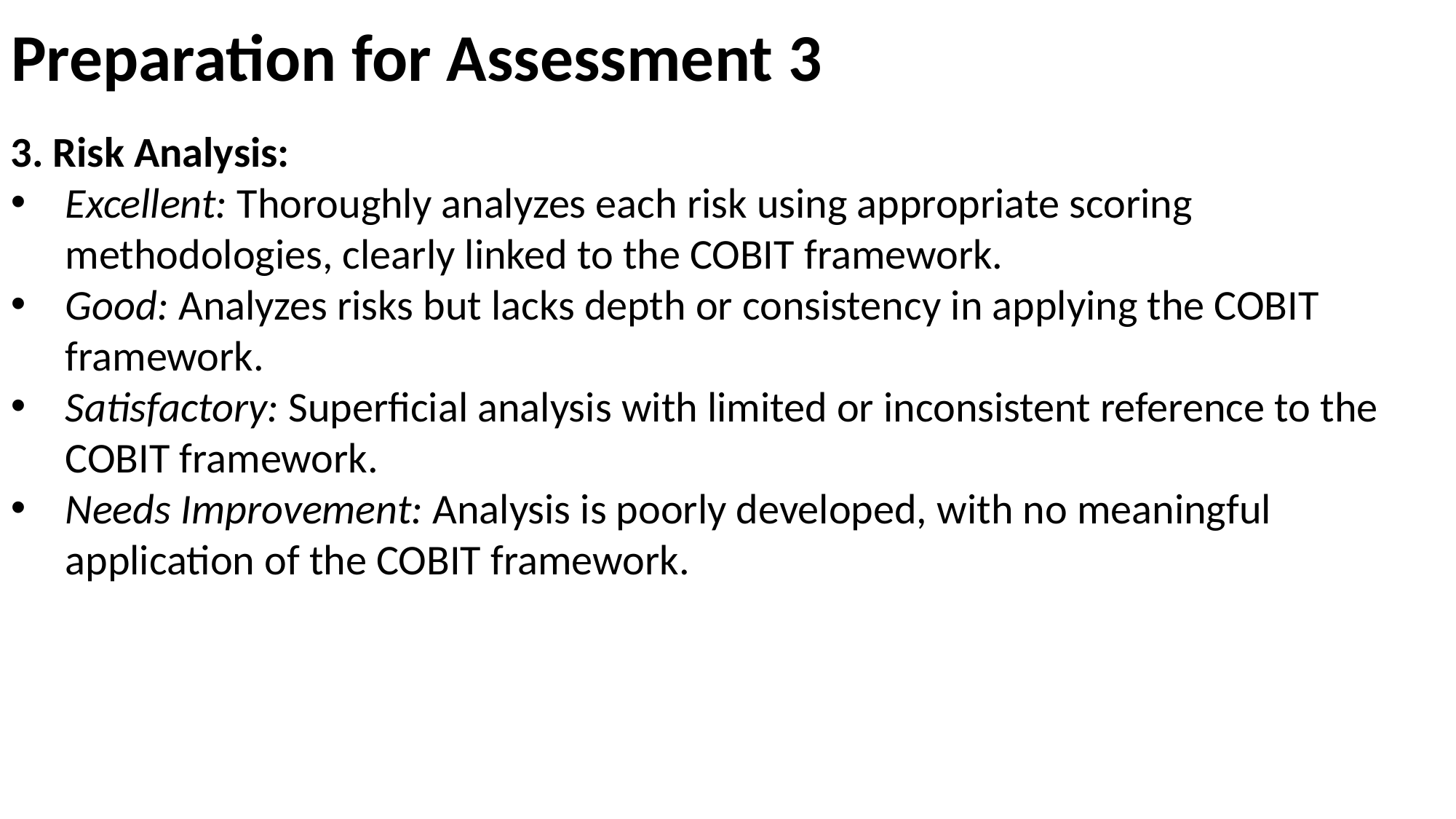

# Preparation for Assessment 3
3. Risk Analysis:
Excellent: Thoroughly analyzes each risk using appropriate scoring methodologies, clearly linked to the COBIT framework.
Good: Analyzes risks but lacks depth or consistency in applying the COBIT framework.
Satisfactory: Superficial analysis with limited or inconsistent reference to the COBIT framework.
Needs Improvement: Analysis is poorly developed, with no meaningful application of the COBIT framework.